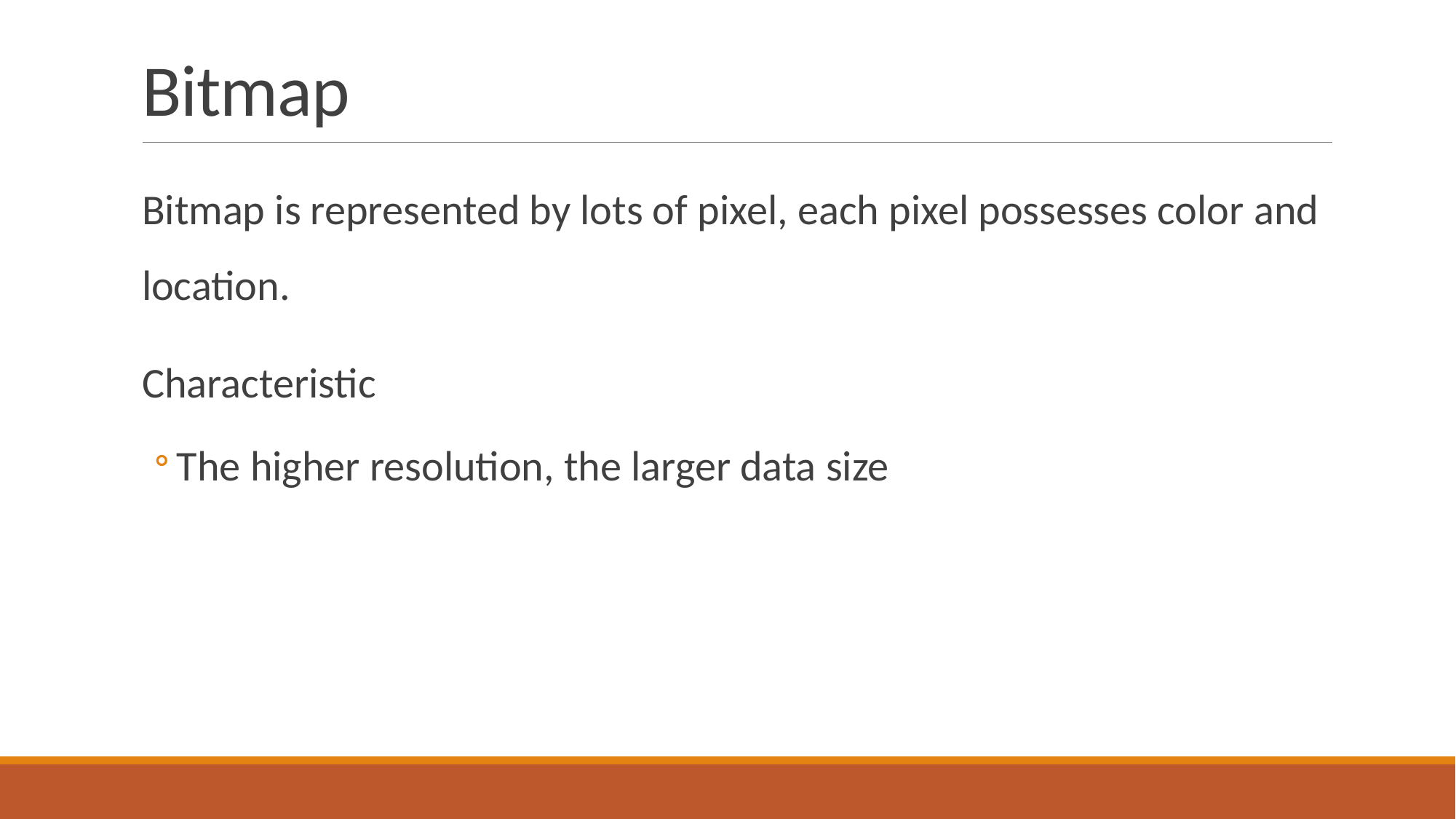

# Bitmap
Bitmap is represented by lots of pixel, each pixel possesses color and location.
Characteristic
The higher resolution, the larger data size